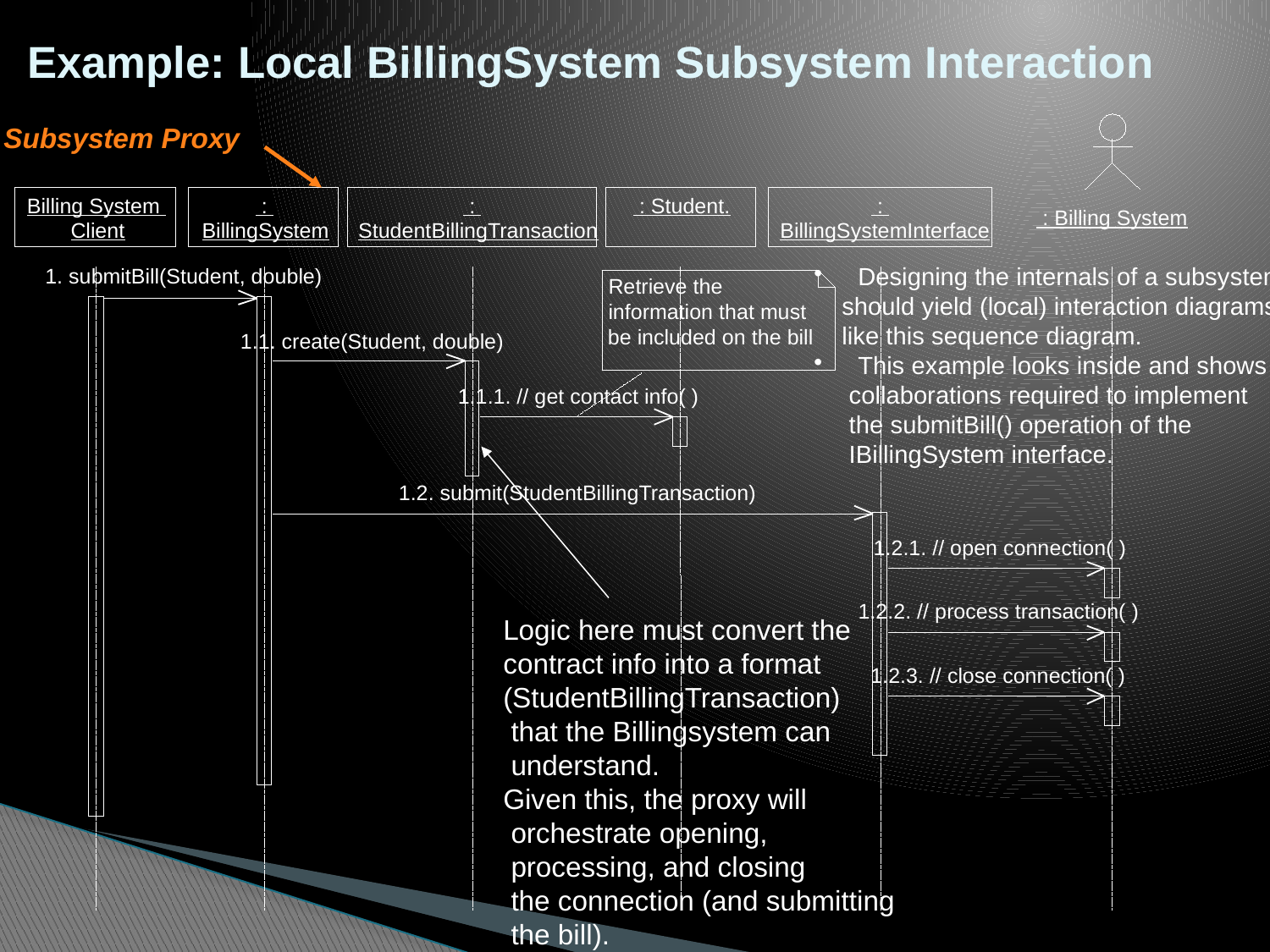

# Example: Local BillingSystem Subsystem Interaction
Subsystem Proxy

Billing System
 :
 :
 : Student.
 :
 : Billing System
Client
BillingSystem
StudentBillingTransaction
BillingSystemInterface
  Designing the internals of a subsystem
    should yield (local) interaction diagrams
    like this sequence diagram.
  This example looks inside and shows
     collaborations required to implement
     the submitBill() operation of the
     IBillingSystem interface.

1. submitBill(Student, double)

Retrieve the

information that must
be included on the bill
1.1. create(Student, double)

1.1.1. // get contact info( )

1.2. submit(StudentBillingTransaction)

1.2.1. // open connection( )

1.2.2. // process transaction( )
Logic here must convert the
contract info into a format
(StudentBillingTransaction)
 that the Billingsystem can
 understand.
Given this, the proxy will
 orchestrate opening,
 processing, and closing
 the connection (and submitting
 the bill).

1.2.3. // close connection( )

24